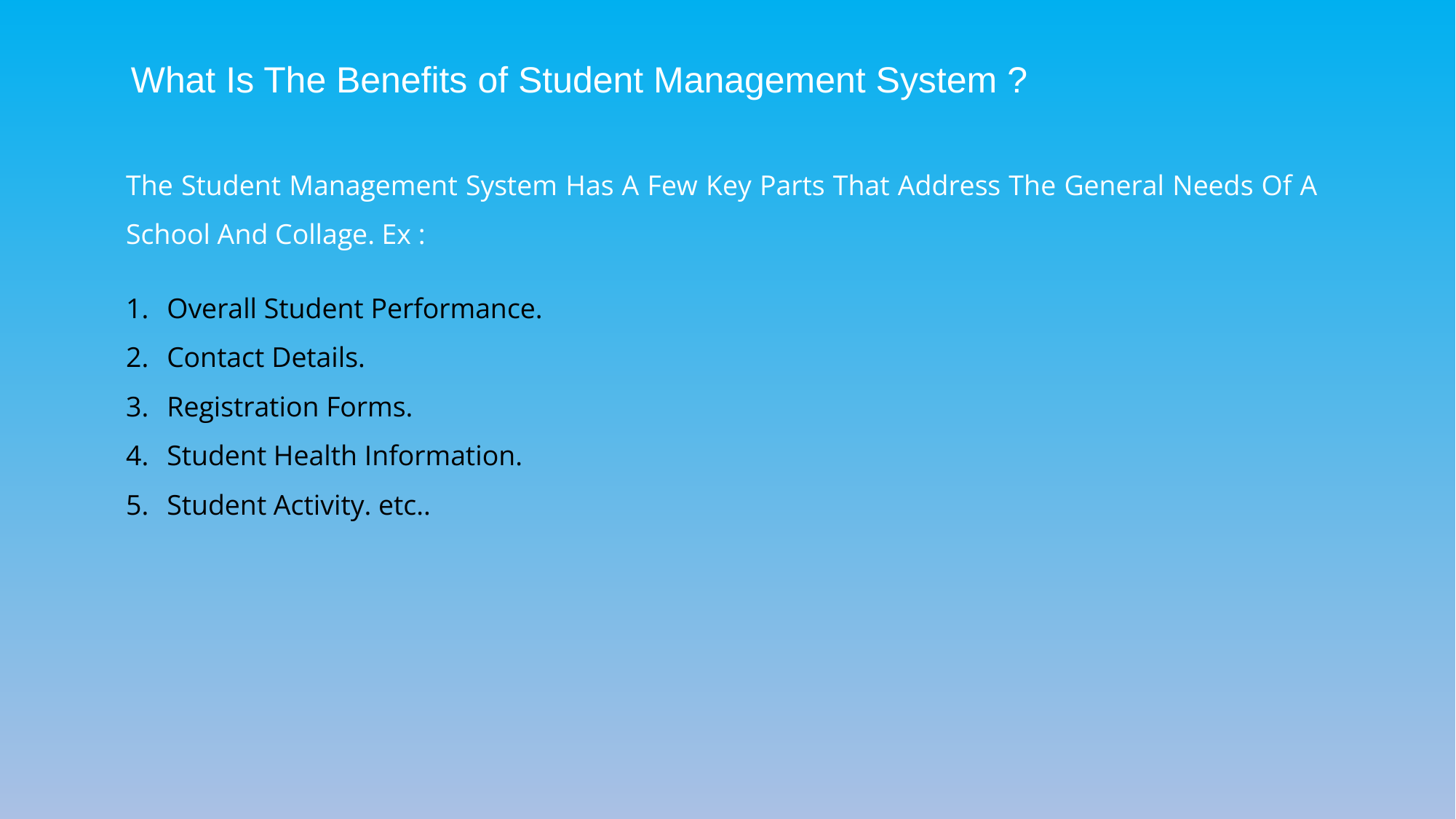

What Is The Benefits of Student Management System ?
The Student Management System Has A Few Key Parts That Address The General Needs Of A School And Collage. Ex :
Overall Student Performance.
Contact Details.
Registration Forms.
Student Health Information.
Student Activity. etc..